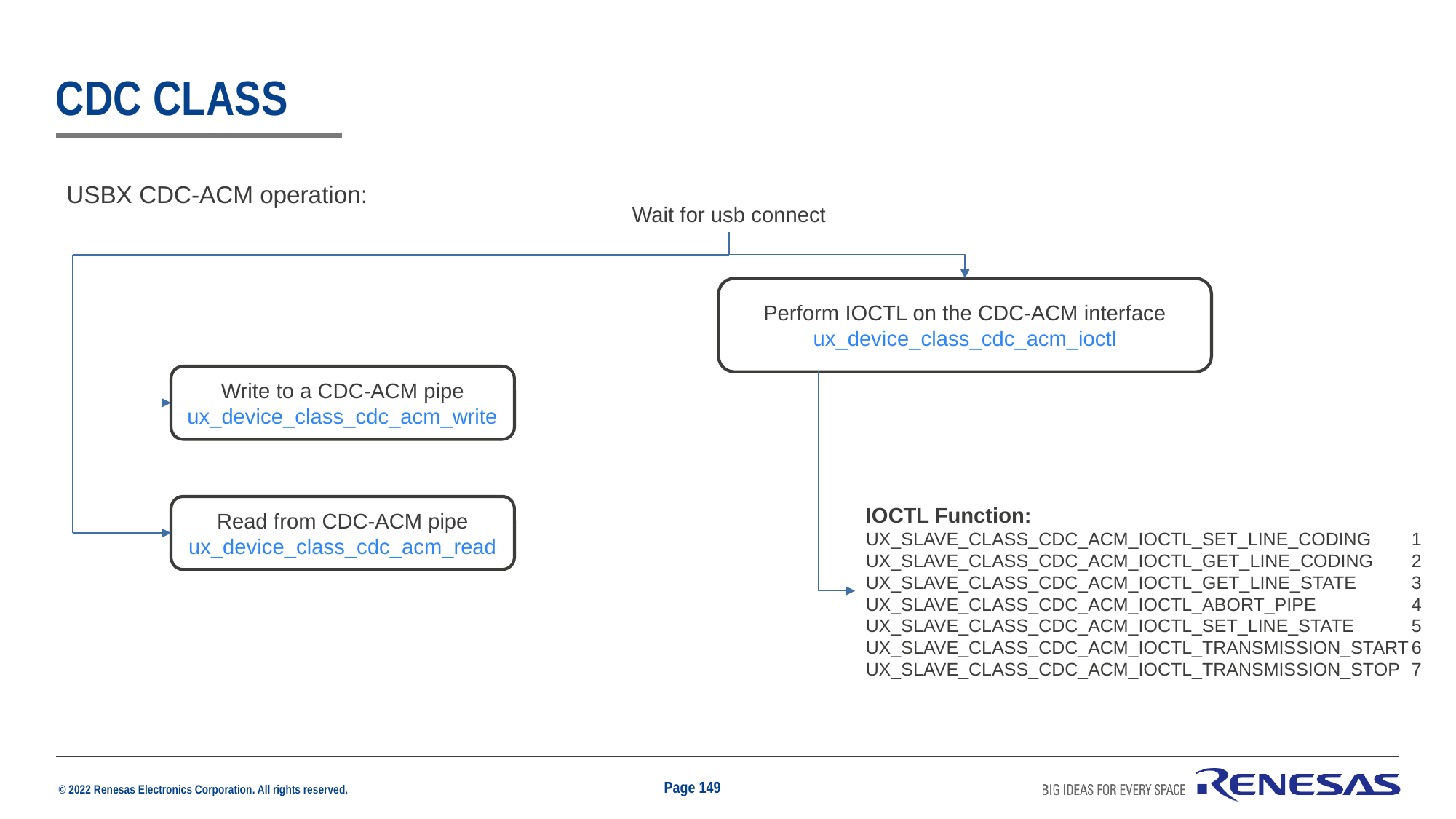

# CDC class
USBX CDC-ACM operation:
Wait for usb connect
Perform IOCTL on the CDC-ACM interface
ux_device_class_cdc_acm_ioctl
Write to a CDC-ACM pipe
ux_device_class_cdc_acm_write
Read from CDC-ACM pipe
ux_device_class_cdc_acm_read
IOCTL Function:
UX_SLAVE_CLASS_CDC_ACM_IOCTL_SET_LINE_CODING	1
UX_SLAVE_CLASS_CDC_ACM_IOCTL_GET_LINE_CODING	2
UX_SLAVE_CLASS_CDC_ACM_IOCTL_GET_LINE_STATE	3
UX_SLAVE_CLASS_CDC_ACM_IOCTL_ABORT_PIPE	4
UX_SLAVE_CLASS_CDC_ACM_IOCTL_SET_LINE_STATE	5
UX_SLAVE_CLASS_CDC_ACM_IOCTL_TRANSMISSION_START	6
UX_SLAVE_CLASS_CDC_ACM_IOCTL_TRANSMISSION_STOP	7